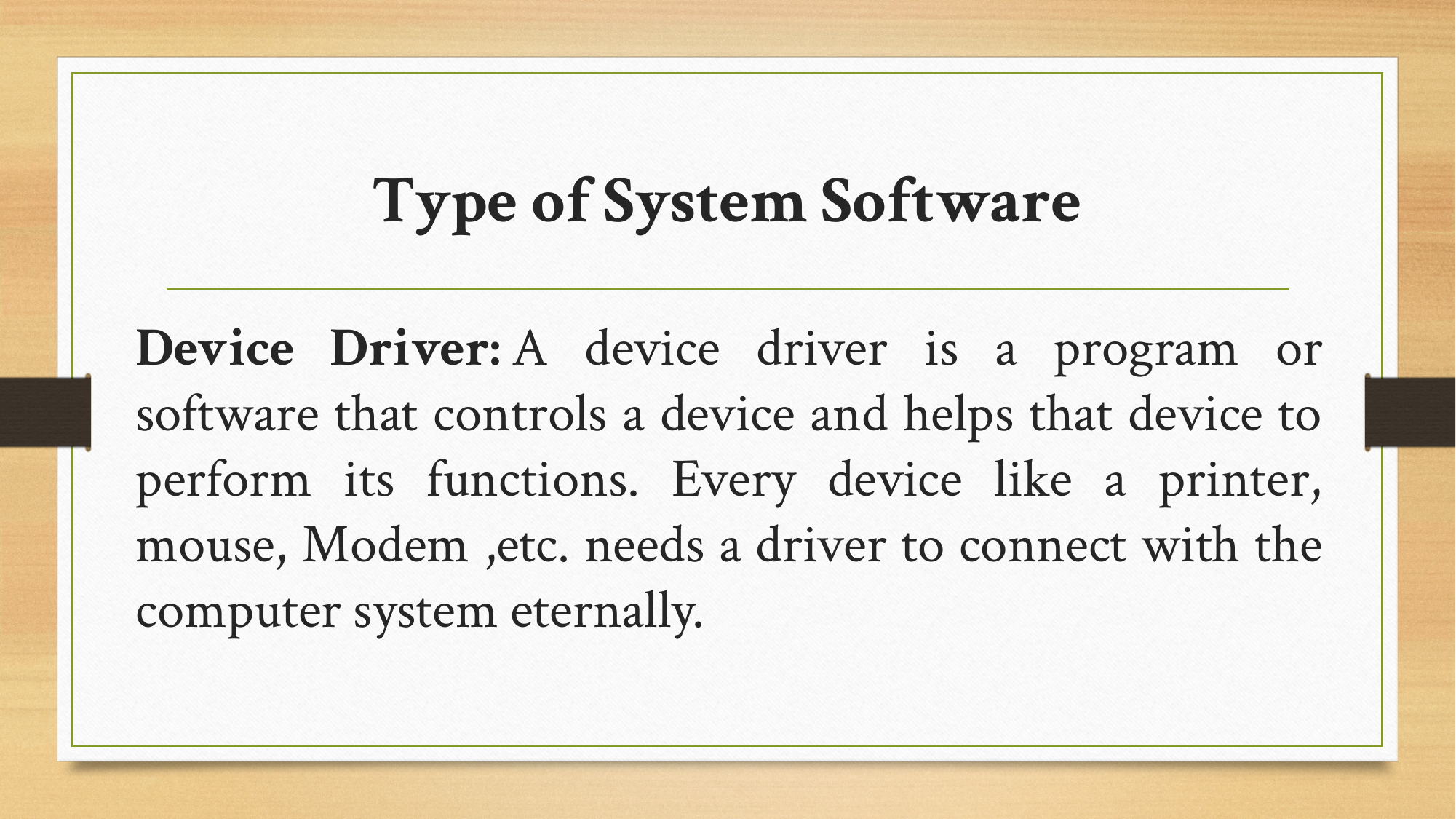

# Type of System Software
Device Driver: A device driver is a program or software that controls a device and helps that device to perform its functions. Every device like a printer, mouse, Modem ,etc. needs a driver to connect with the computer system eternally.